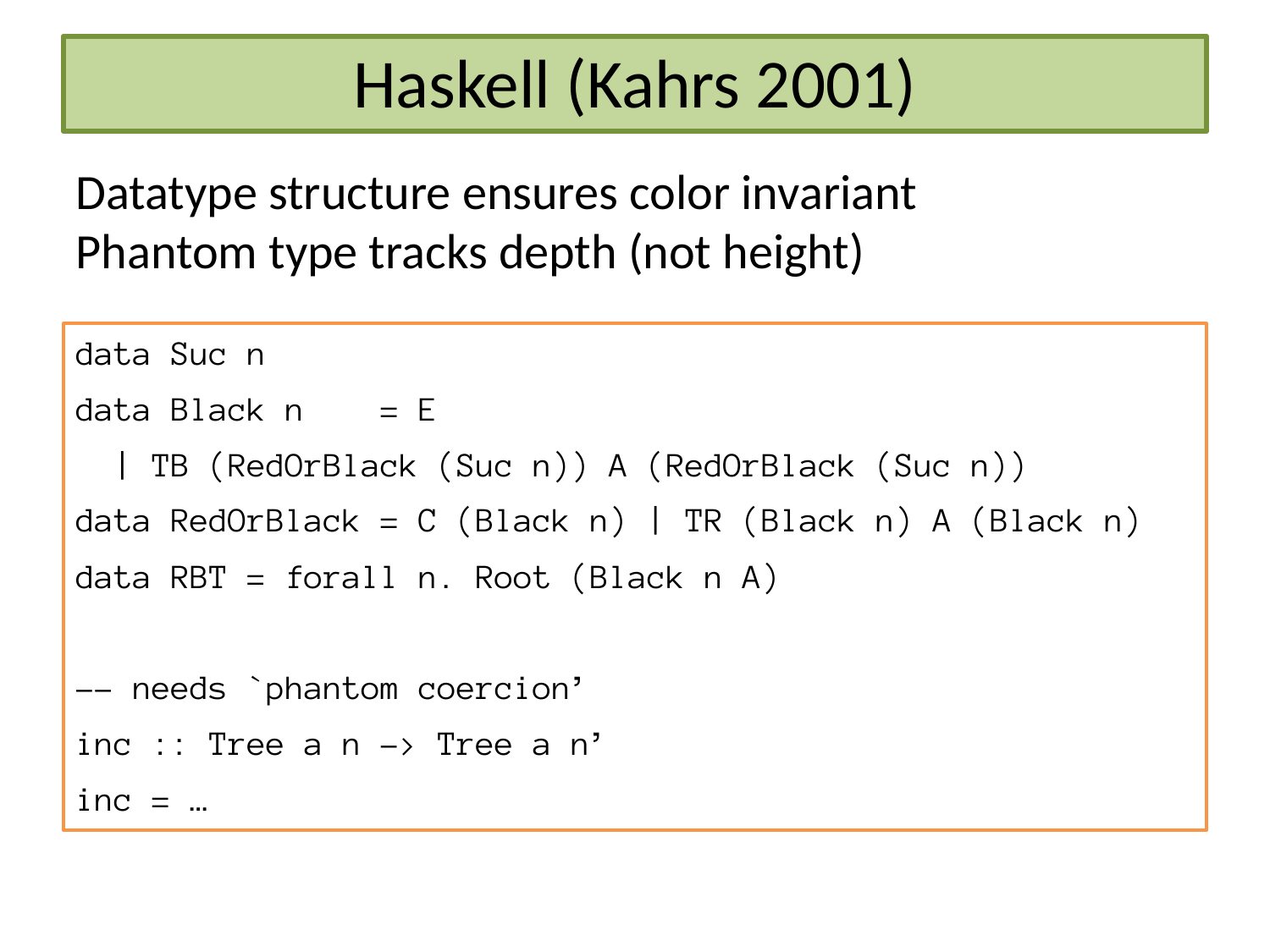

# Haskell (Kahrs 2001)
Datatype structure ensures color invariant
Phantom type tracks depth (not height)
data Suc n
data Black n    = E
  | TB (RedOrBlack (Suc n)) A (RedOrBlack (Suc n))
data RedOrBlack = C (Black n) | TR (Black n) A (Black n)
data RBT = forall n. Root (Black n A)

-- needs `phantom coercion’
inc :: Tree a n -> Tree a n’
inc = …